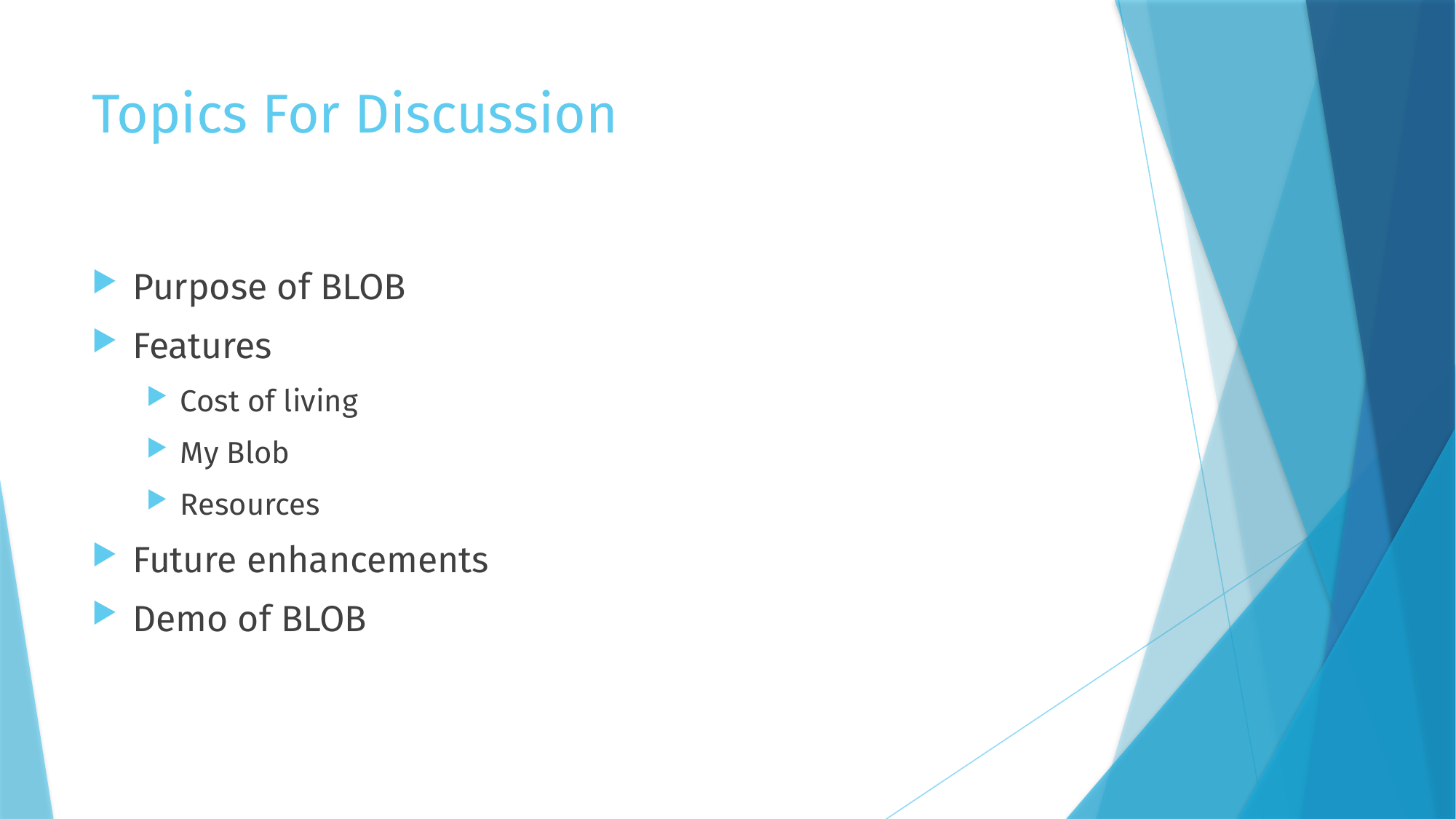

# Topics For Discussion
Purpose of BLOB
Features
Cost of living
My Blob
Resources
Future enhancements
Demo of BLOB